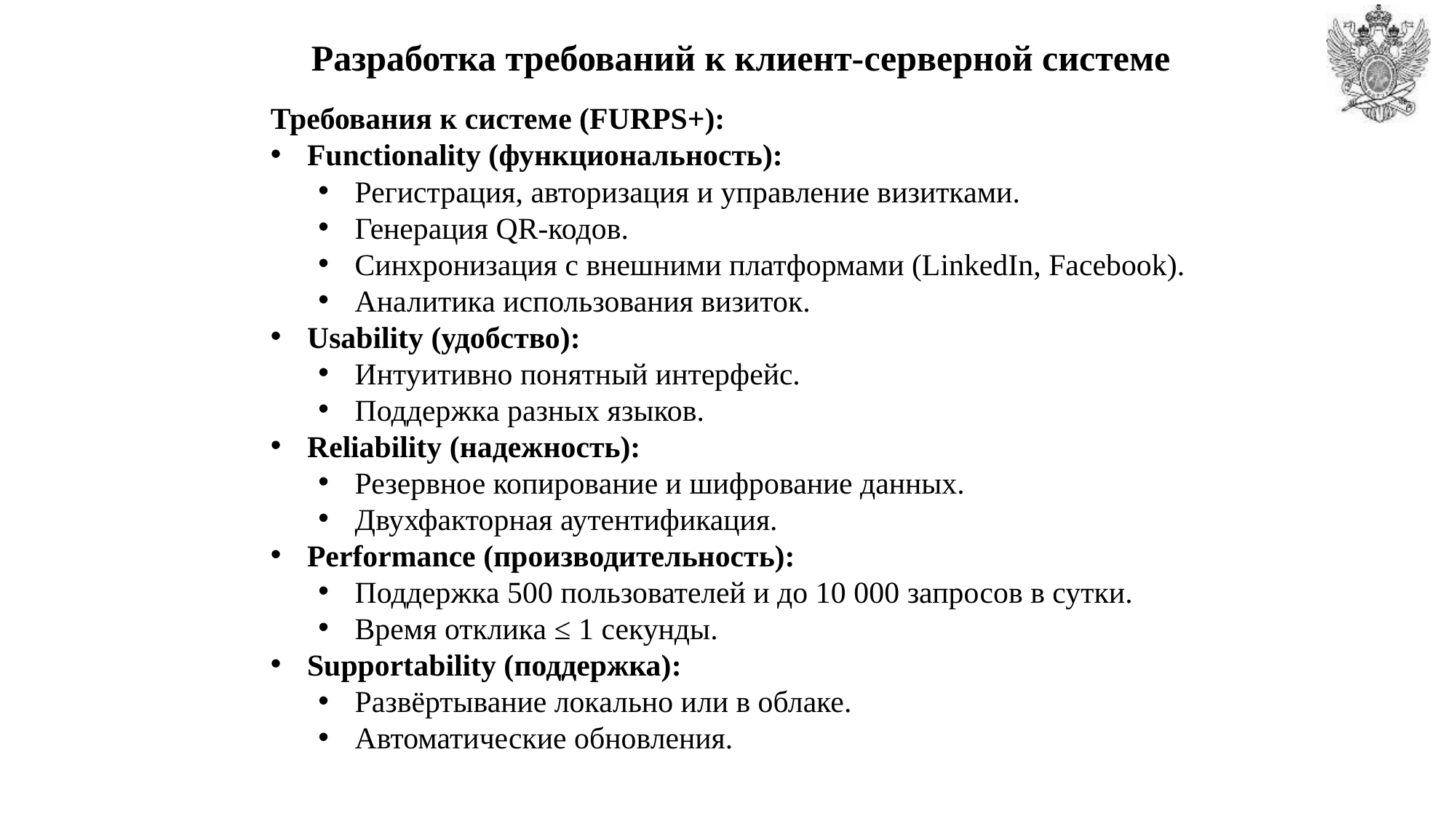

# Разработка требований к клиент-серверной системе
Требования к системе (FURPS+):
Functionality (функциональность):
Регистрация, авторизация и управление визитками.
Генерация QR-кодов.
Синхронизация с внешними платформами (LinkedIn, Facebook).
Аналитика использования визиток.
Usability (удобство):
Интуитивно понятный интерфейс.
Поддержка разных языков.
Reliability (надежность):
Резервное копирование и шифрование данных.
Двухфакторная аутентификация.
Performance (производительность):
Поддержка 500 пользователей и до 10 000 запросов в сутки.
Время отклика ≤ 1 секунды.
Supportability (поддержка):
Развёртывание локально или в облаке.
Автоматические обновления.
9